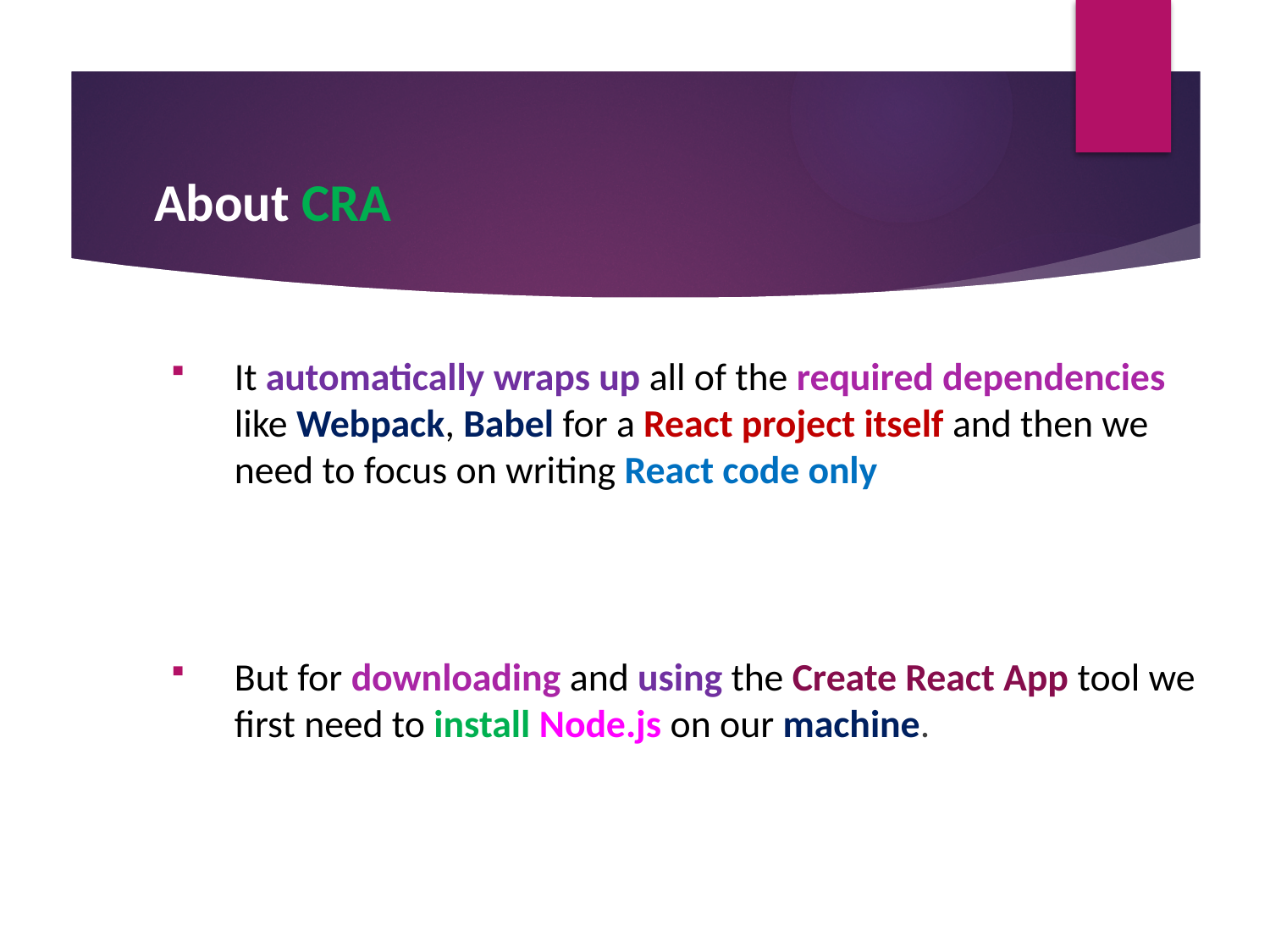

#
       About CRA
It automatically wraps up all of the required dependencies like Webpack, Babel for a React project itself and then we need to focus on writing React code only

But for downloading and using the Create React App tool we first need to install Node.js on our machine.